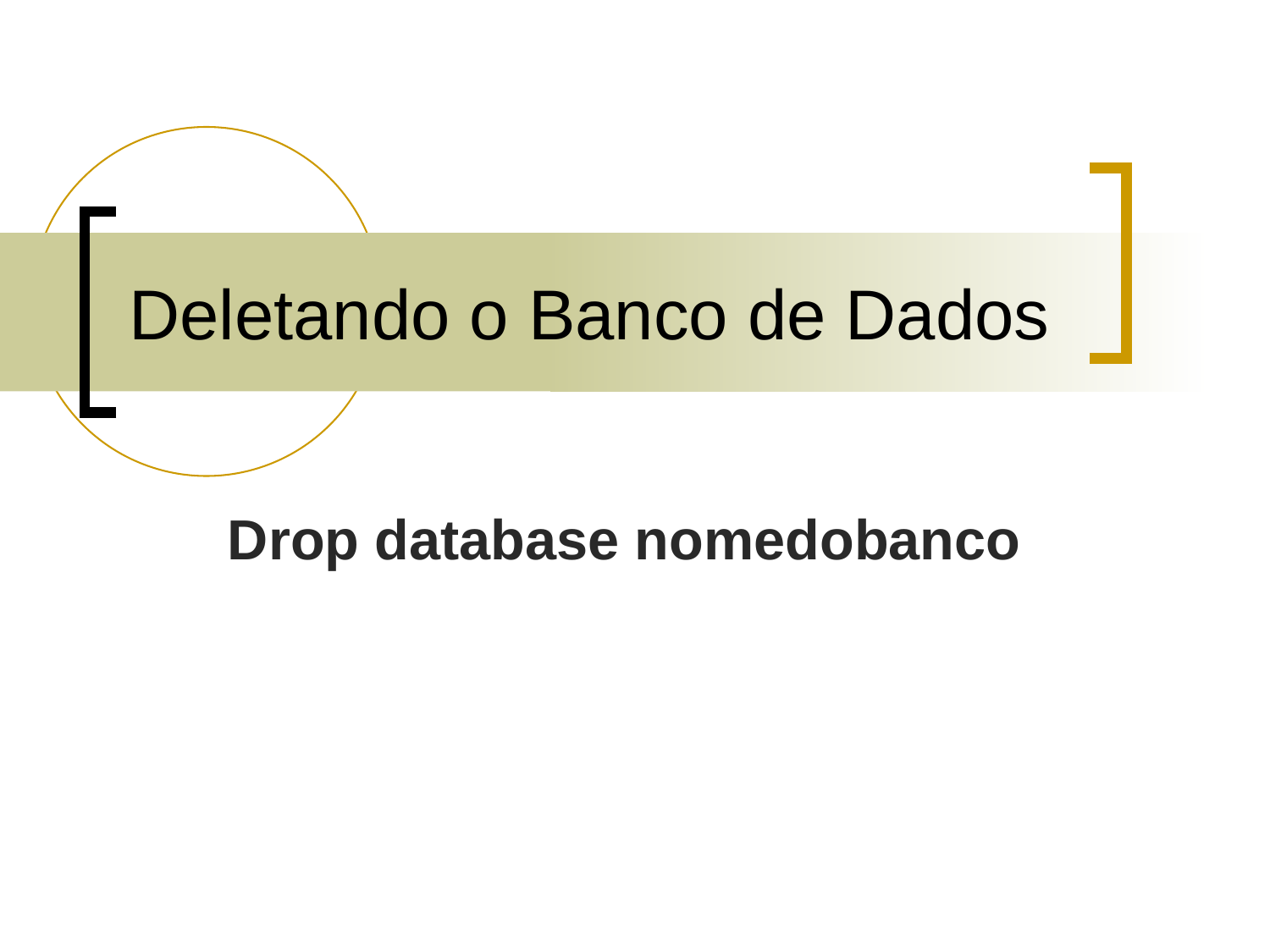

# Deletando o Banco de Dados
Drop database nomedobanco